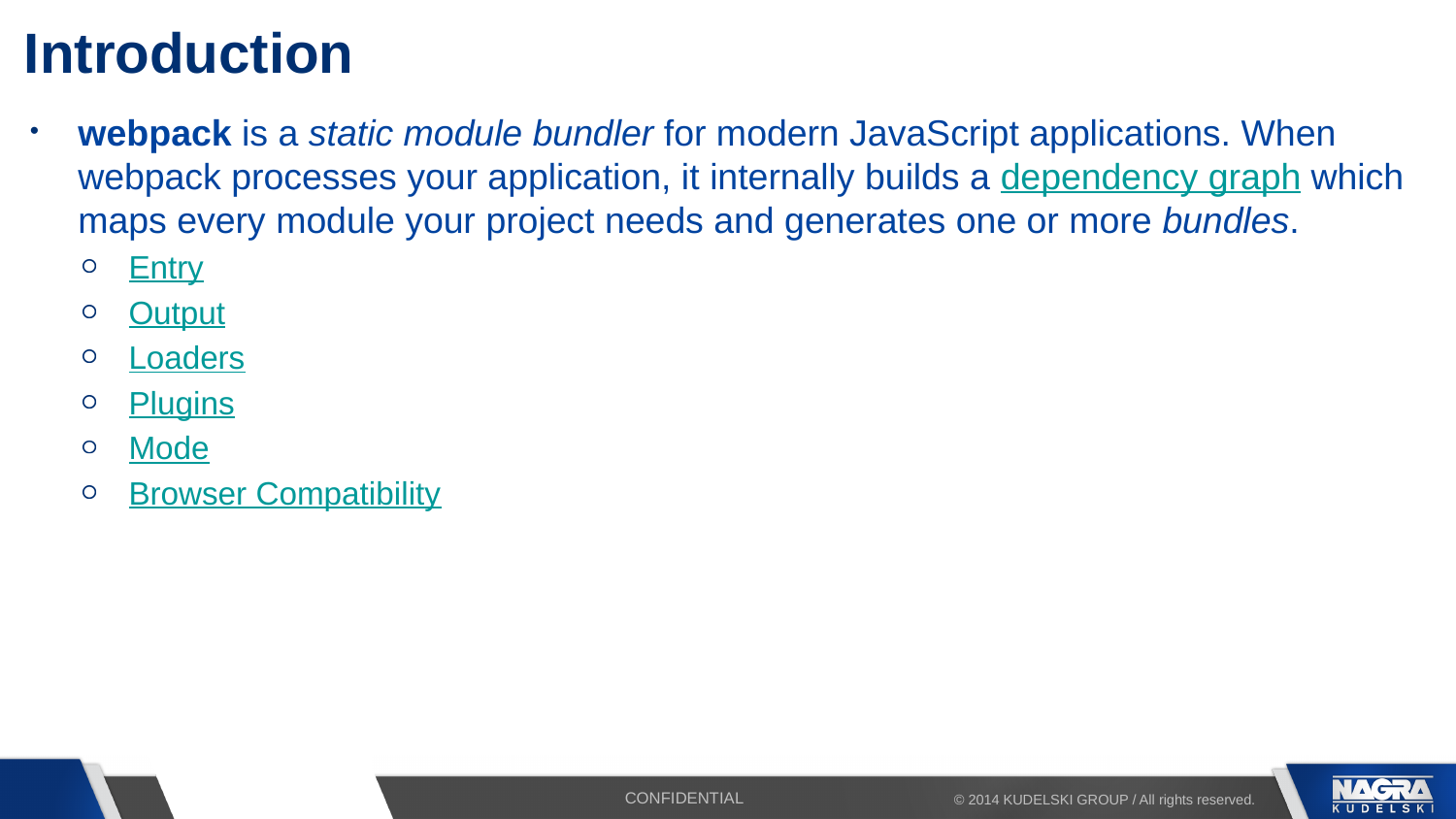

# Introduction
webpack is a static module bundler for modern JavaScript applications. When webpack processes your application, it internally builds a dependency graph which maps every module your project needs and generates one or more bundles.
Entry
Output
Loaders
Plugins
Mode
Browser Compatibility